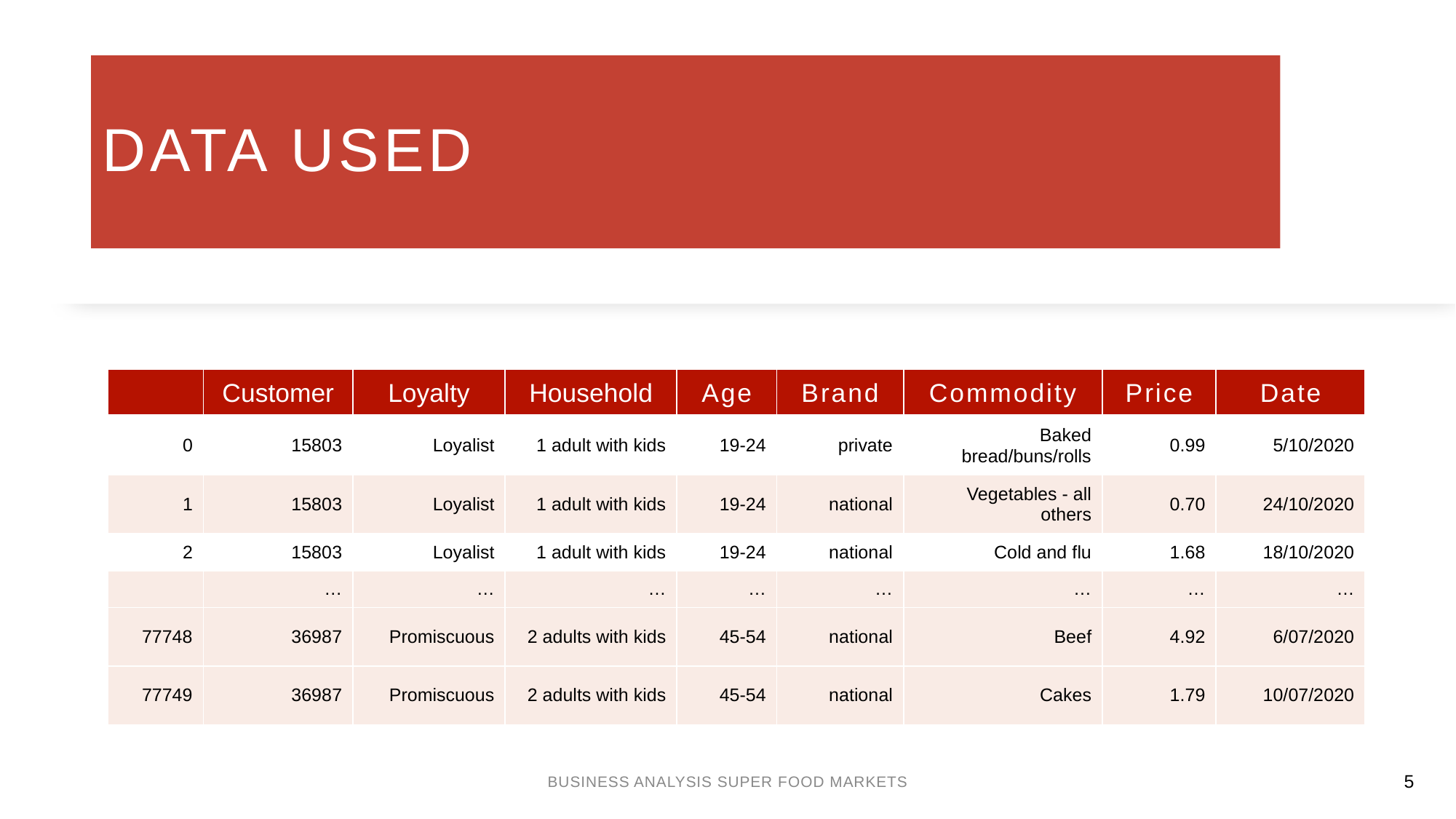

# Data Used
|  | Customer | Loyalty | Household | Age | Brand | Commodity | Price | Date |
| --- | --- | --- | --- | --- | --- | --- | --- | --- |
| 0 | 15803 | Loyalist | 1 adult with kids | 19-24 | private | Baked bread/buns/rolls | 0.99 | 5/10/2020 |
| 1 | 15803 | Loyalist | 1 adult with kids | 19-24 | national | Vegetables - all others | 0.70 | 24/10/2020 |
| 2 | 15803 | Loyalist | 1 adult with kids | 19-24 | national | Cold and flu | 1.68 | 18/10/2020 |
|  | … | … | … | … | … | … | … | … |
| 77748 | 36987 | Promiscuous | 2 adults with kids | 45-54 | national | Beef | 4.92 | 6/07/2020 |
| 77749 | 36987 | Promiscuous | 2 adults with kids | 45-54 | national | Cakes | 1.79 | 10/07/2020 |
BUSINESS ANALYSIS SUPER FOOD MARKETS
5